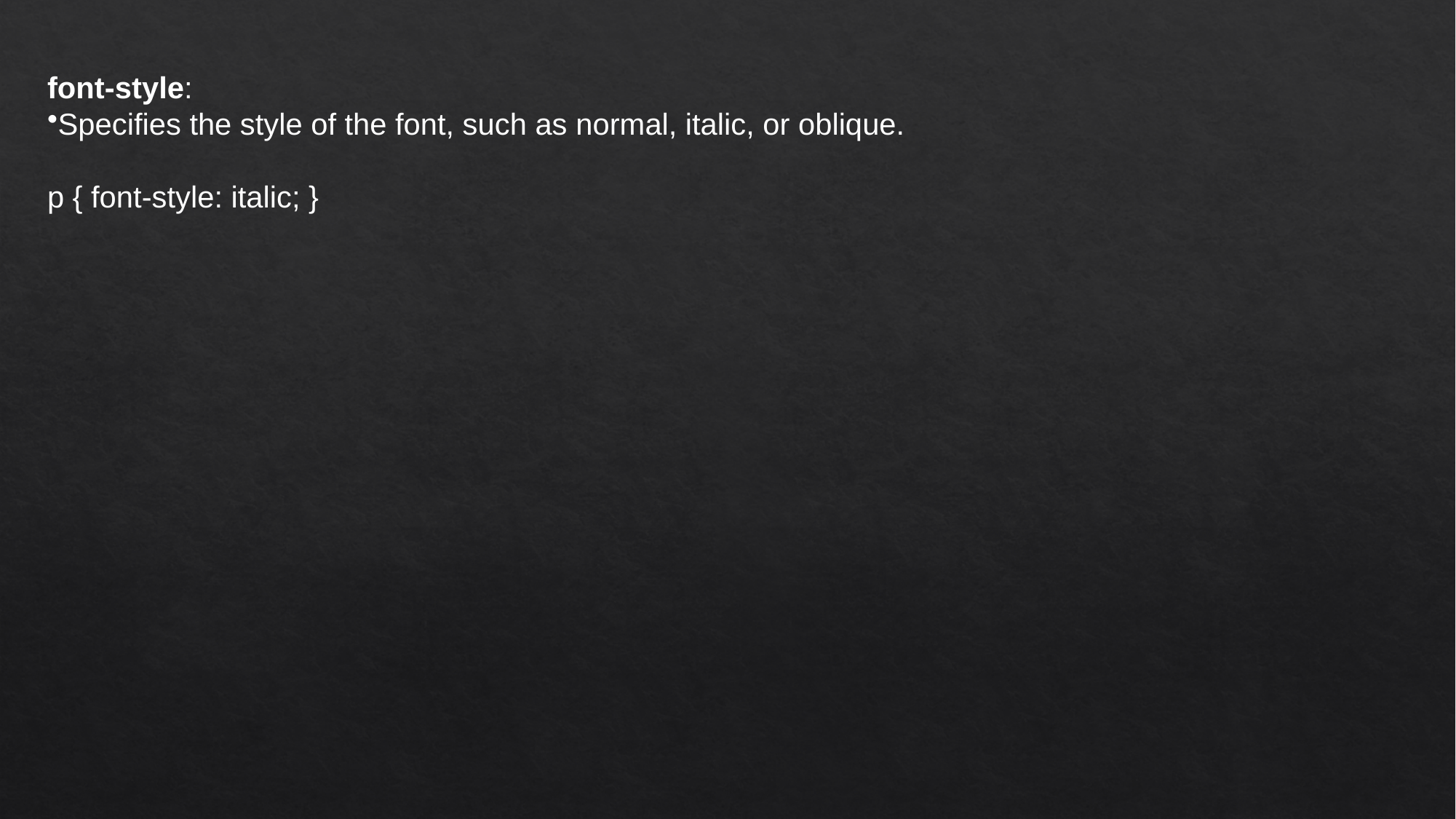

font-style:
Specifies the style of the font, such as normal, italic, or oblique.

p { font-style: italic; }